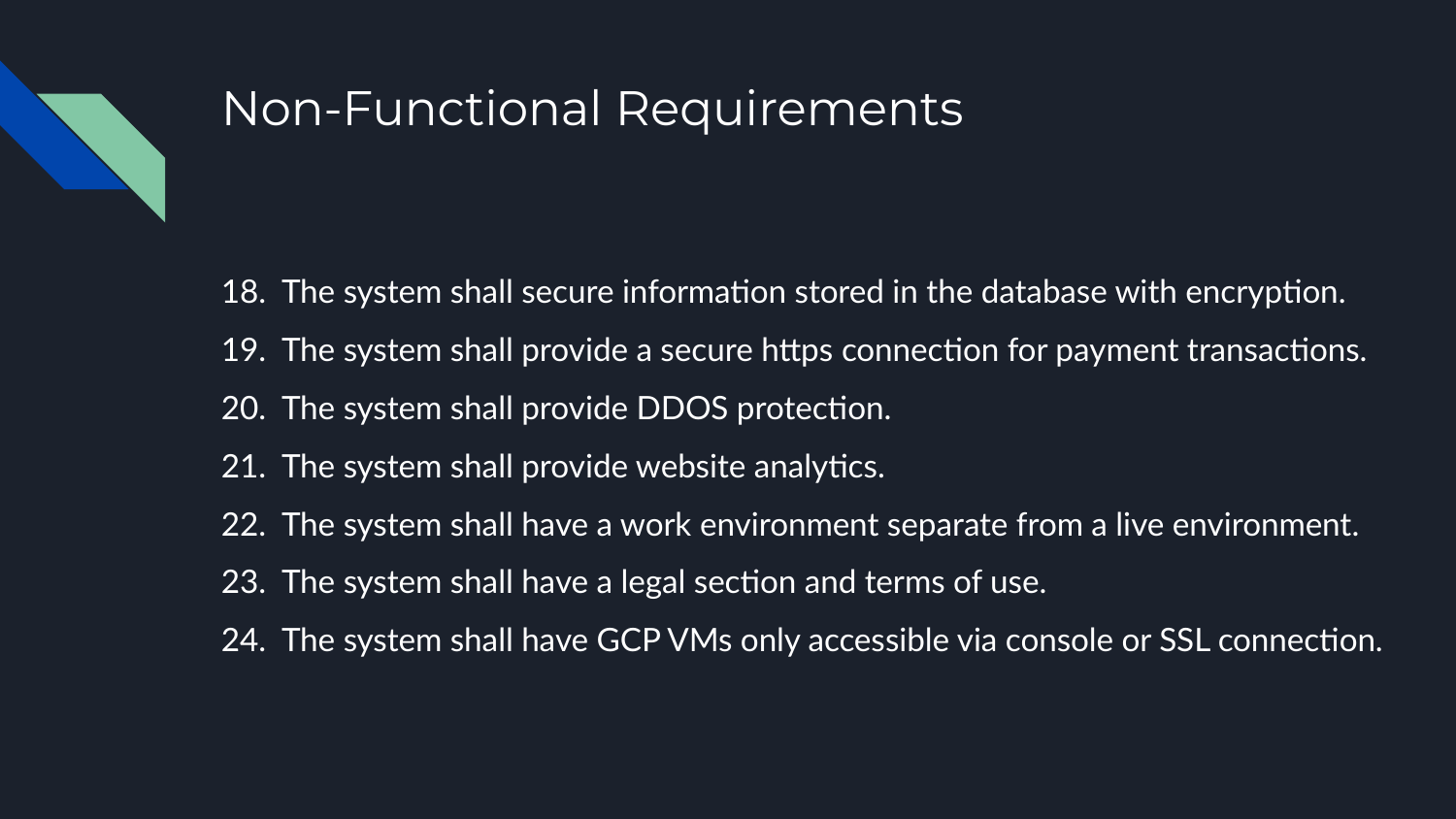

# Non-Functional Requirements
18.  The system shall secure information stored in the database with encryption.
19.  The system shall provide a secure https connection for payment transactions.
20.  The system shall provide DDOS protection.
21.  The system shall provide website analytics.
22.  The system shall have a work environment separate from a live environment.
23.  The system shall have a legal section and terms of use.
24.  The system shall have GCP VMs only accessible via console or SSL connection.